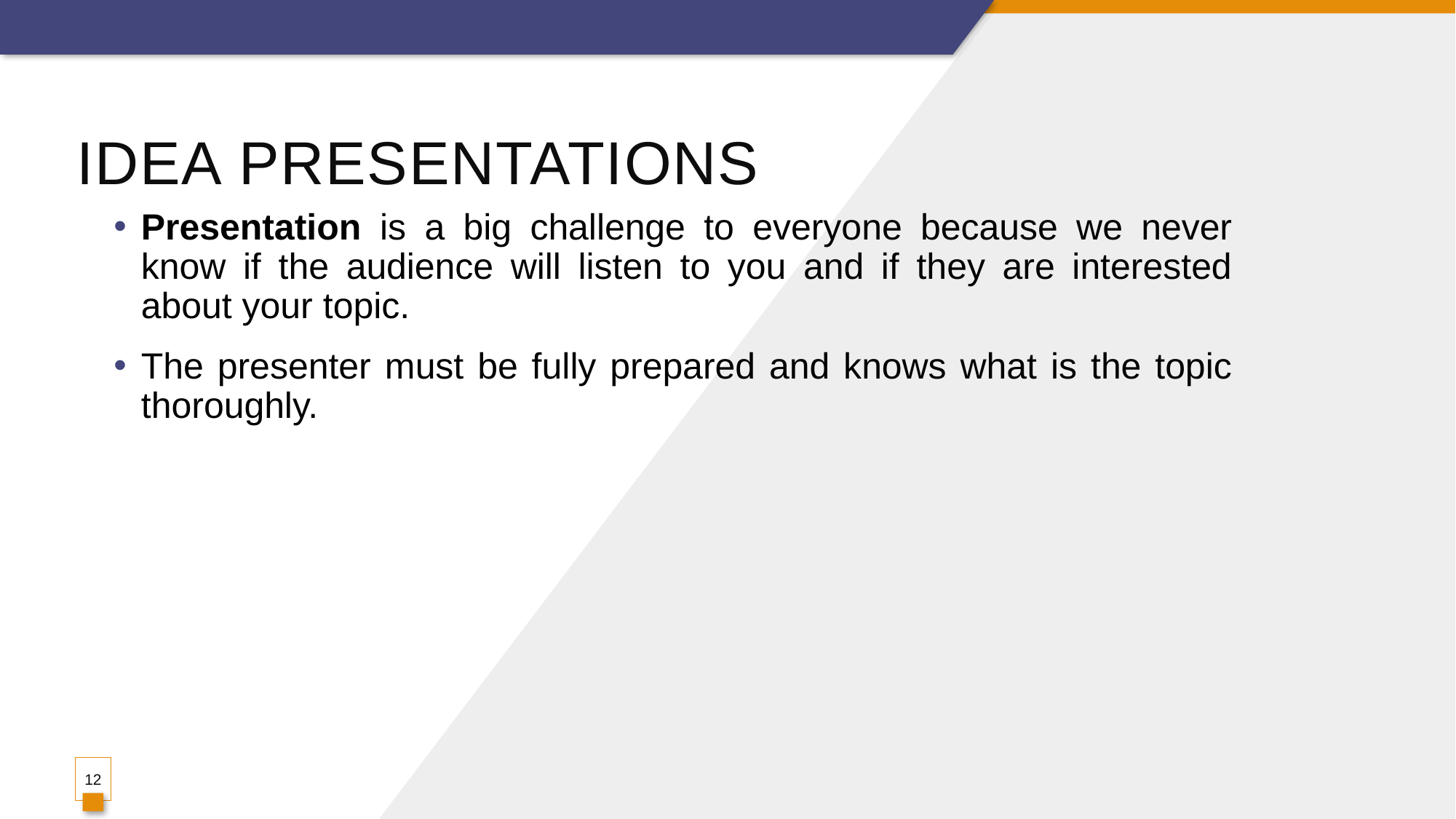

# IDEA PRESENTATIONS
Presentation is a big challenge to everyone because we never know if the audience will listen to you and if they are interested about your topic.
The presenter must be fully prepared and knows what is the topic thoroughly.

12